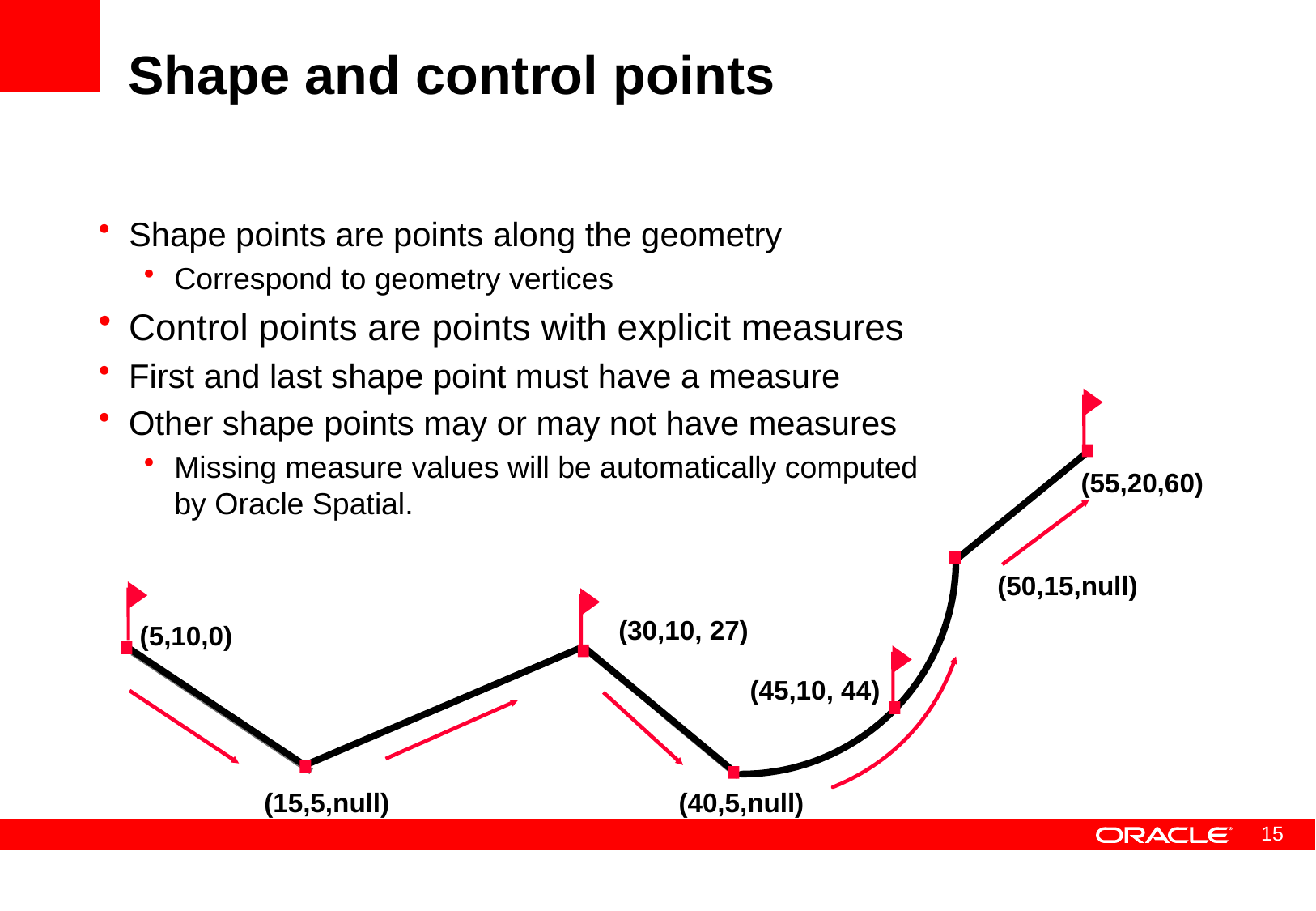

# Shape and control points
Shape points are points along the geometry
Correspond to geometry vertices
Control points are points with explicit measures
First and last shape point must have a measure
Other shape points may or may not have measures
Missing measure values will be automatically computed by Oracle Spatial.

(55,20,60)

(50,15,null)

(30,10, 27)
(5,10,0)

(45,10, 44)

(15,5,null)
(40,5,null)